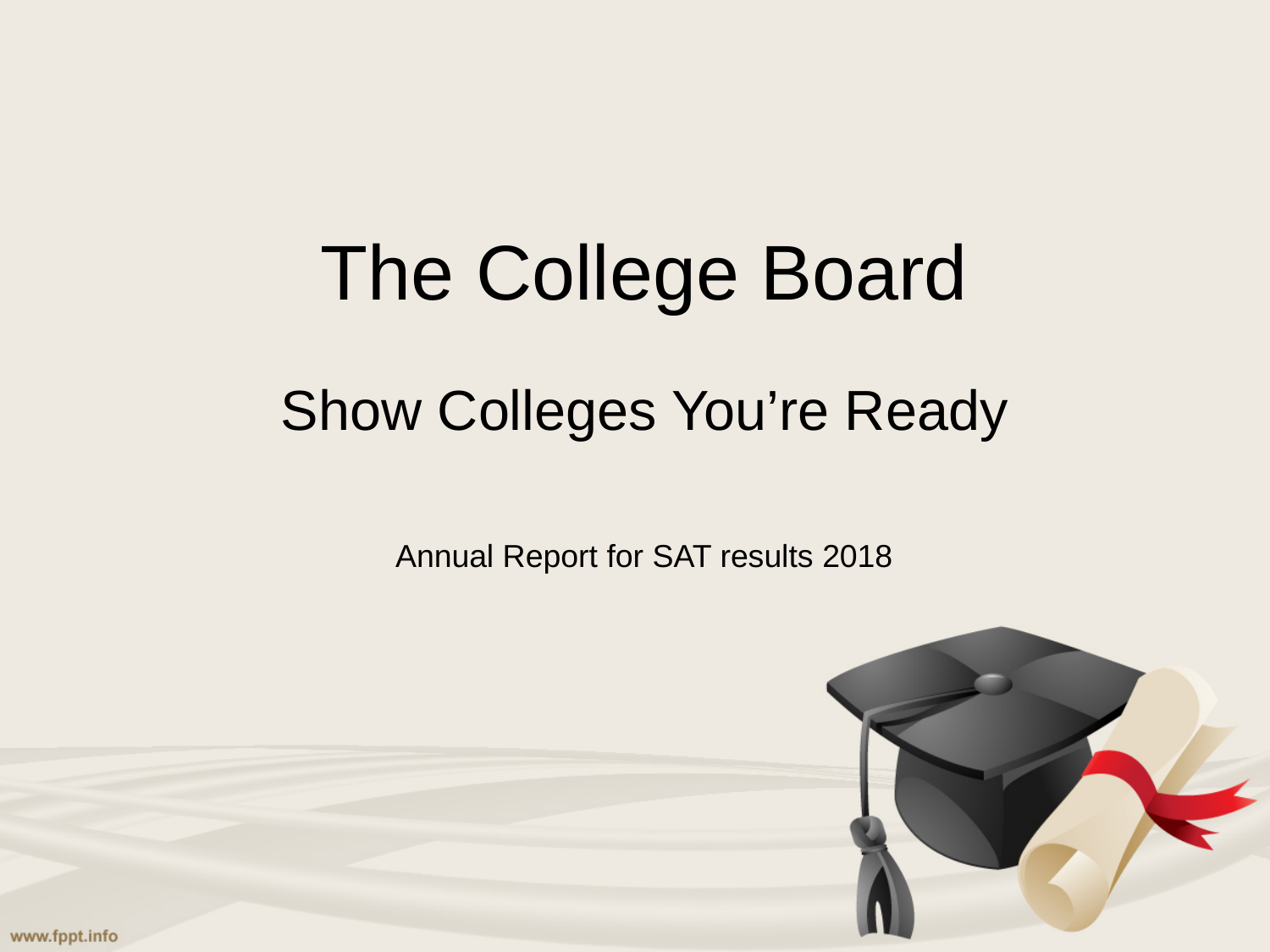

# The College Board
Show Colleges You’re Ready
Annual Report for SAT results 2018